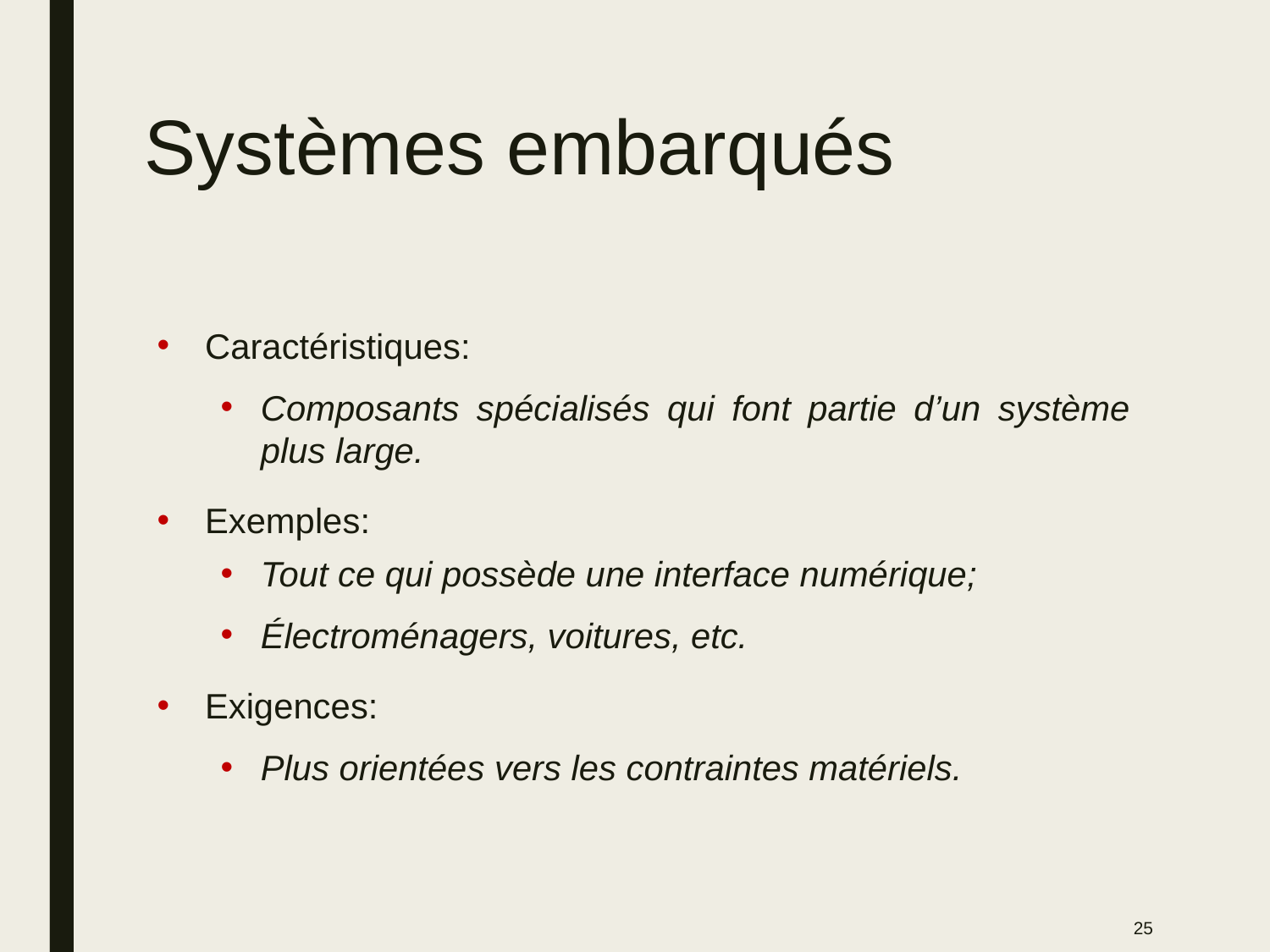

# Systèmes embarqués
Caractéristiques:
Composants spécialisés qui font partie d’un système plus large.
Exemples:
Tout ce qui possède une interface numérique;
Électroménagers, voitures, etc.
Exigences:
Plus orientées vers les contraintes matériels.

25